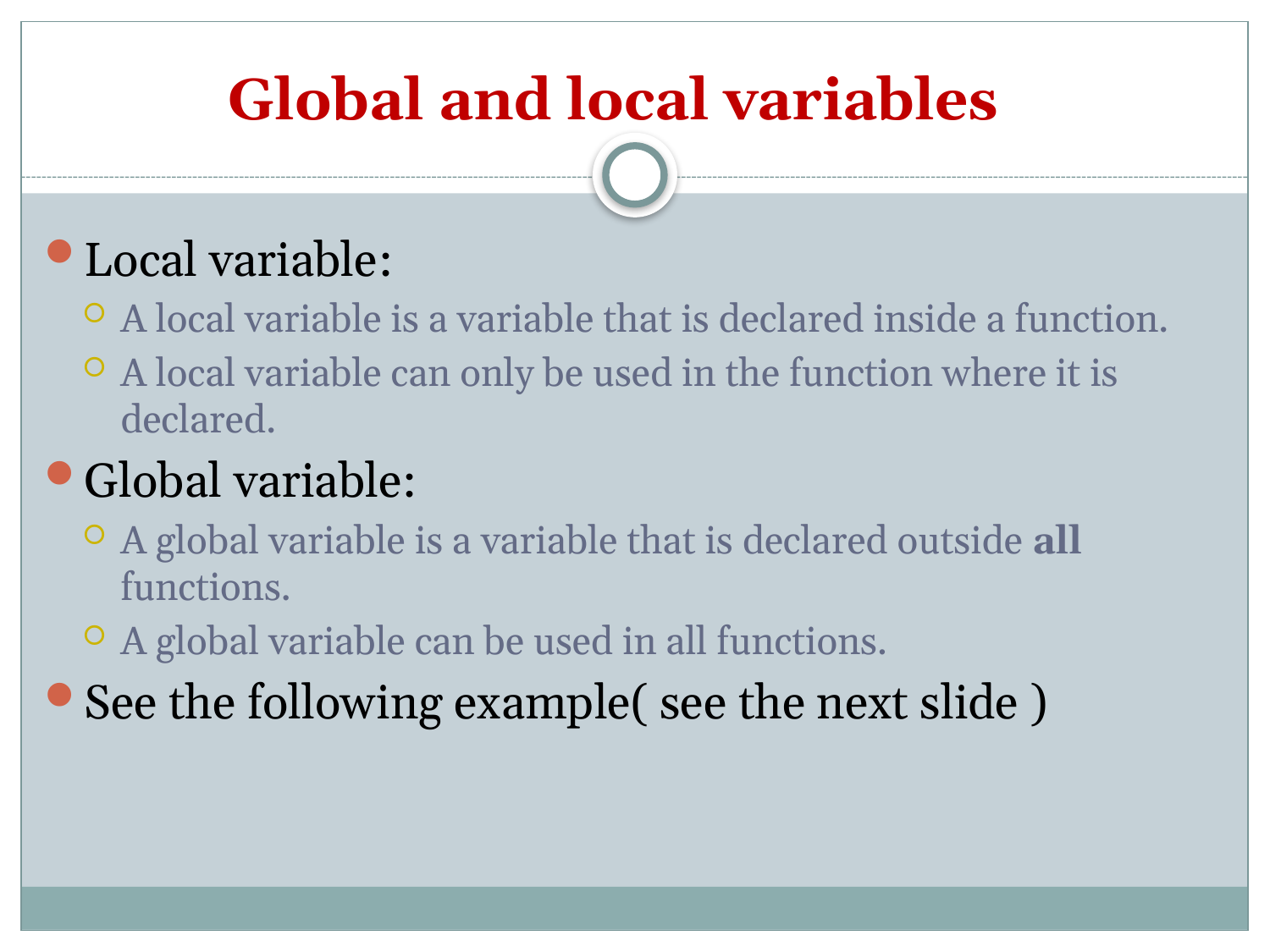

# Global and local variables
Local variable:
A local variable is a variable that is declared inside a function.
A local variable can only be used in the function where it is declared.
Global variable:
A global variable is a variable that is declared outside all functions.
A global variable can be used in all functions.
See the following example( see the next slide )